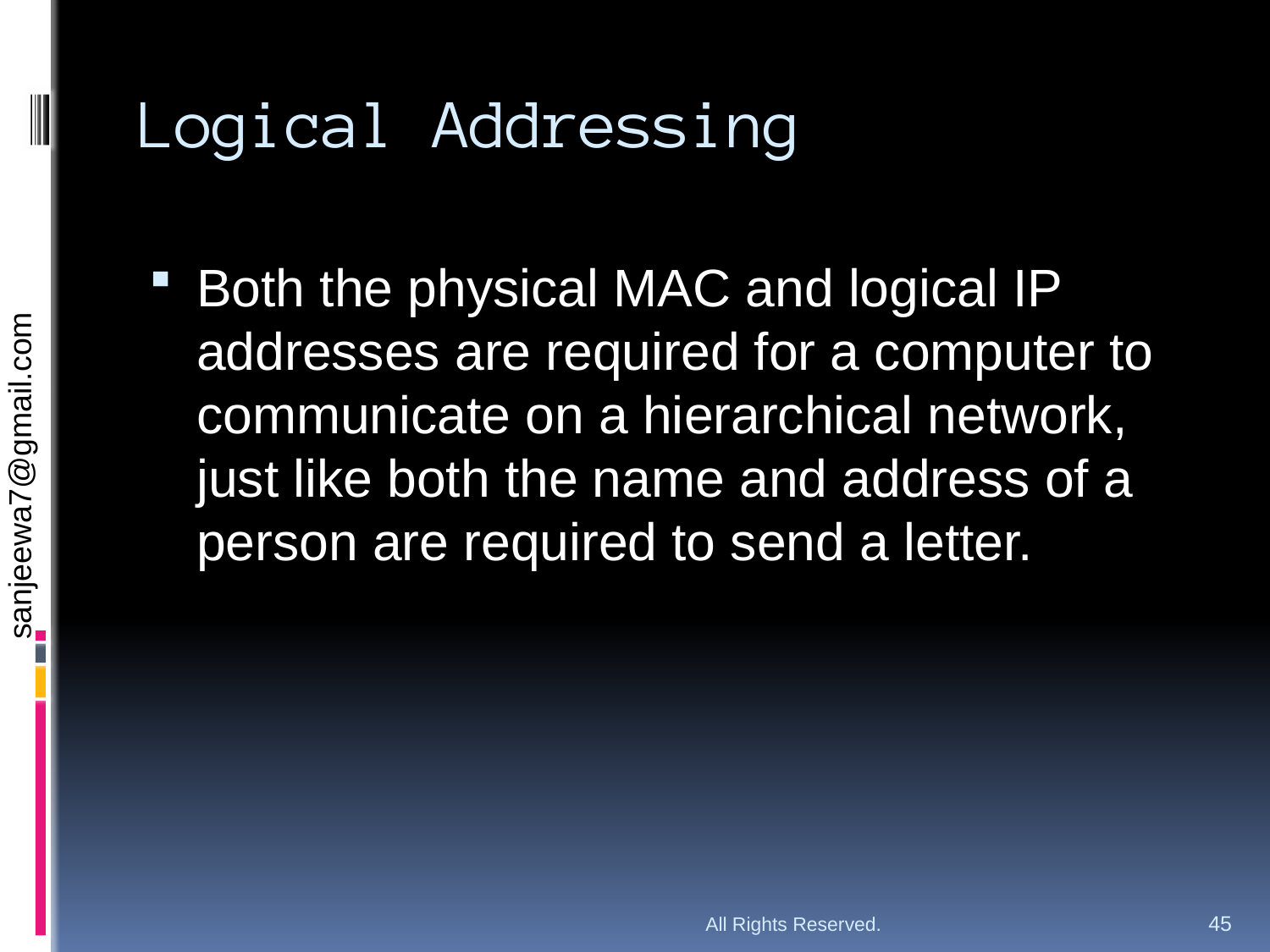

# Logical Addressing
Both the physical MAC and logical IP addresses are required for a computer to communicate on a hierarchical network, just like both the name and address of a person are required to send a letter.

All Rights Reserved.
45